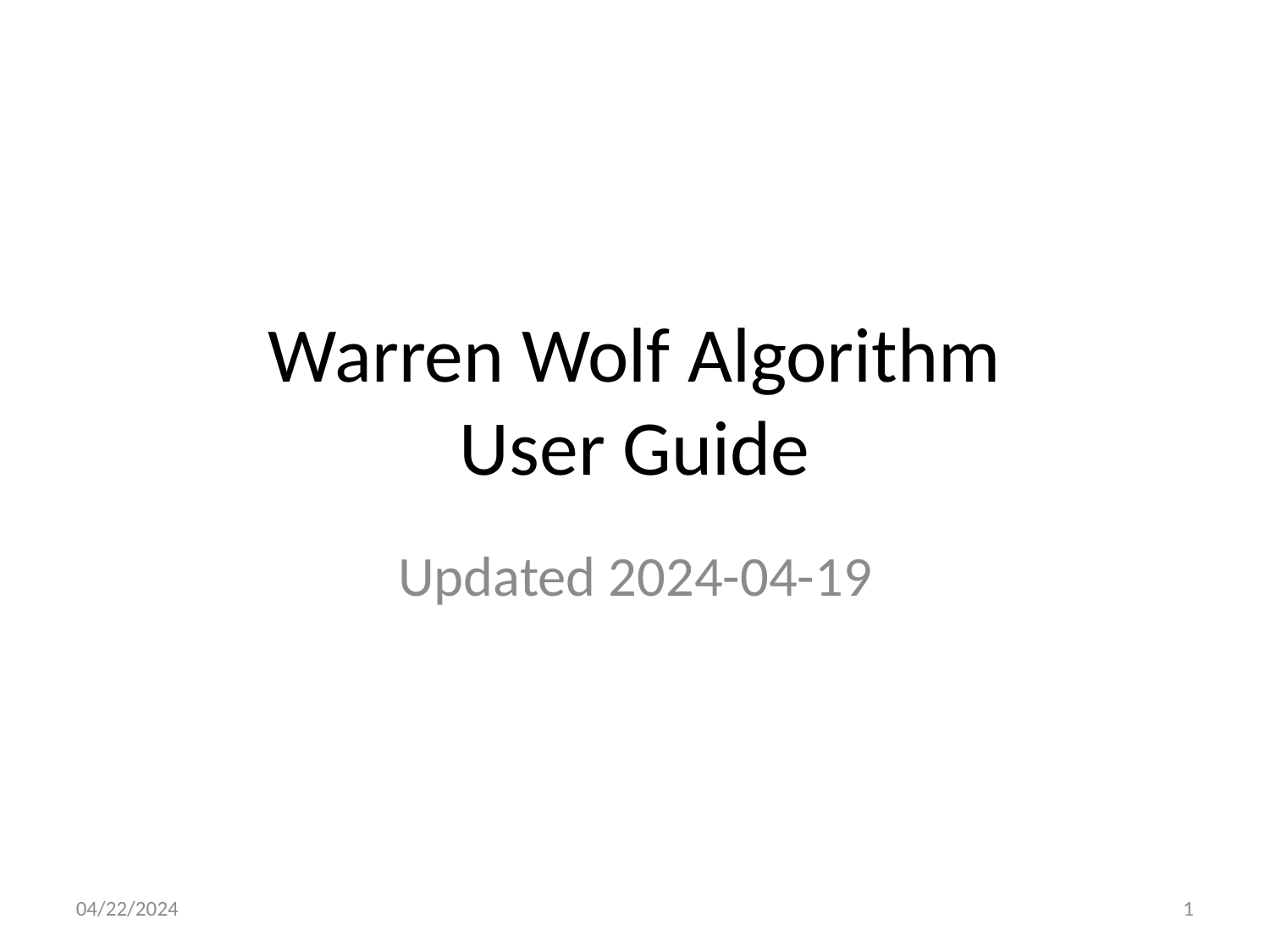

# Warren Wolf Algorithm User Guide
Updated 2024-04-19
04/22/2024

1